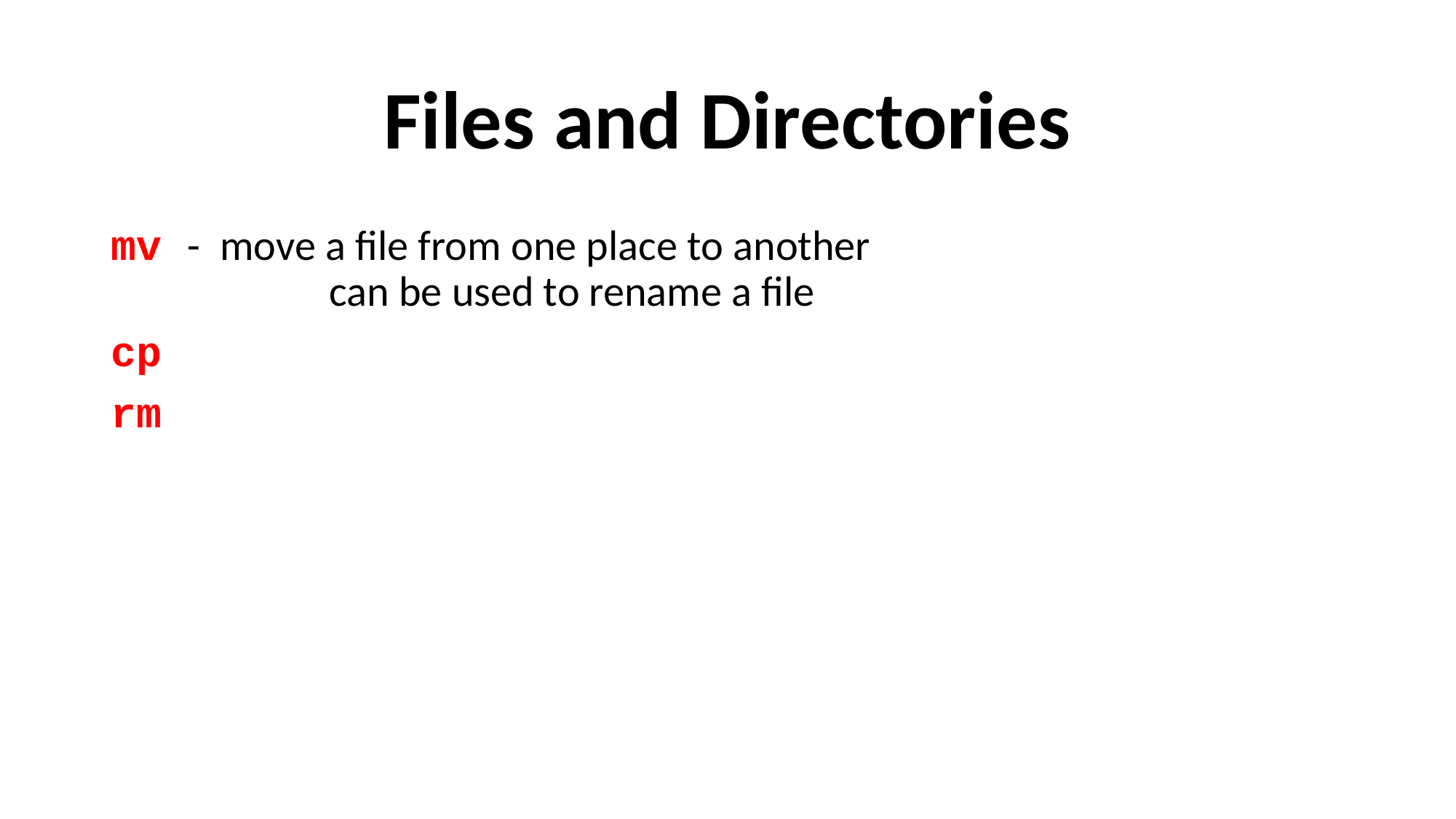

# Files and Directories
mv -	move a file from one place to another
		can be used to rename a file
cp
rm